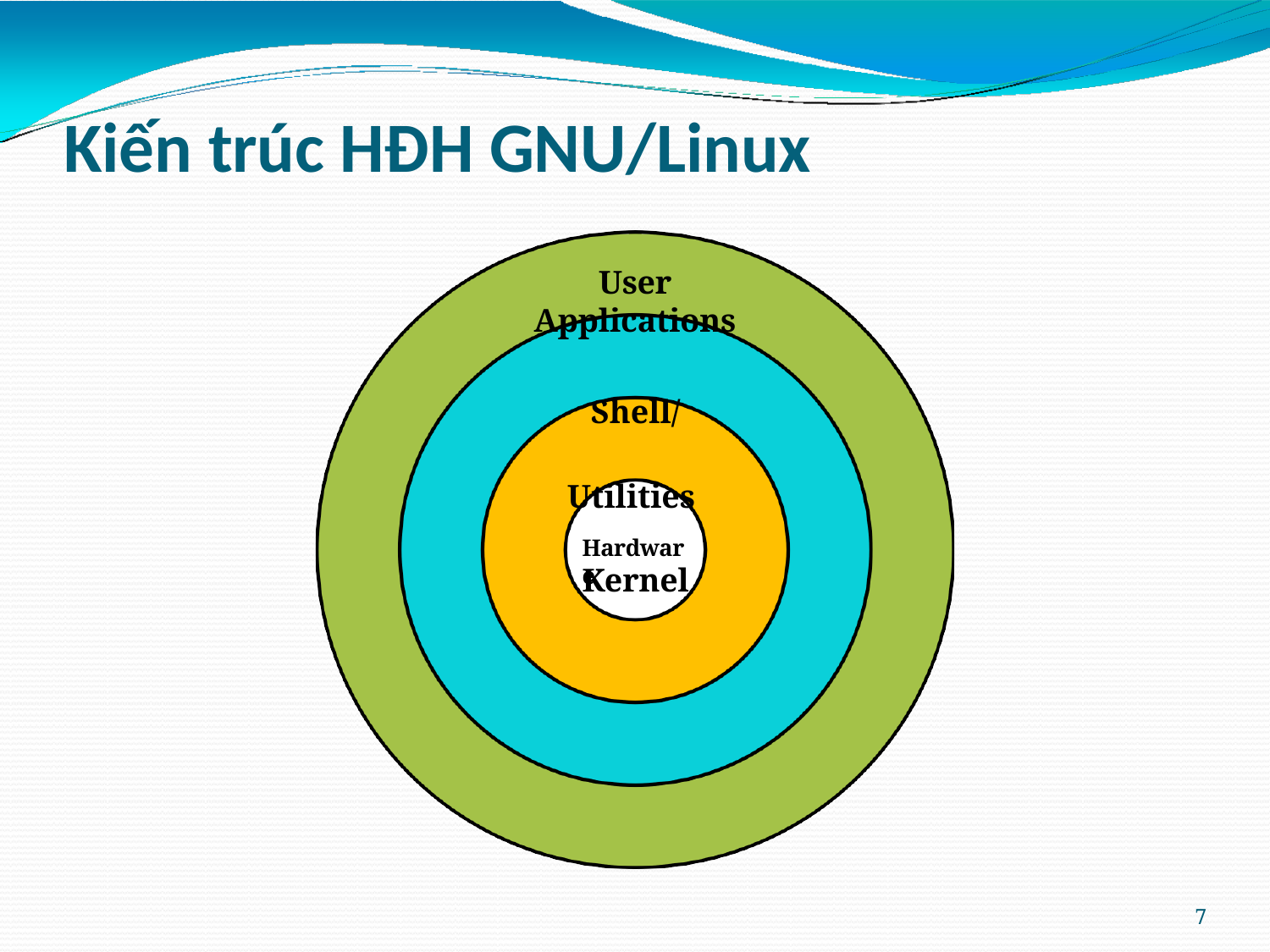

# Kiến trúc HĐH GNU/Linux

User Applications
Shell/Utilities  Kernel
Hardware
7